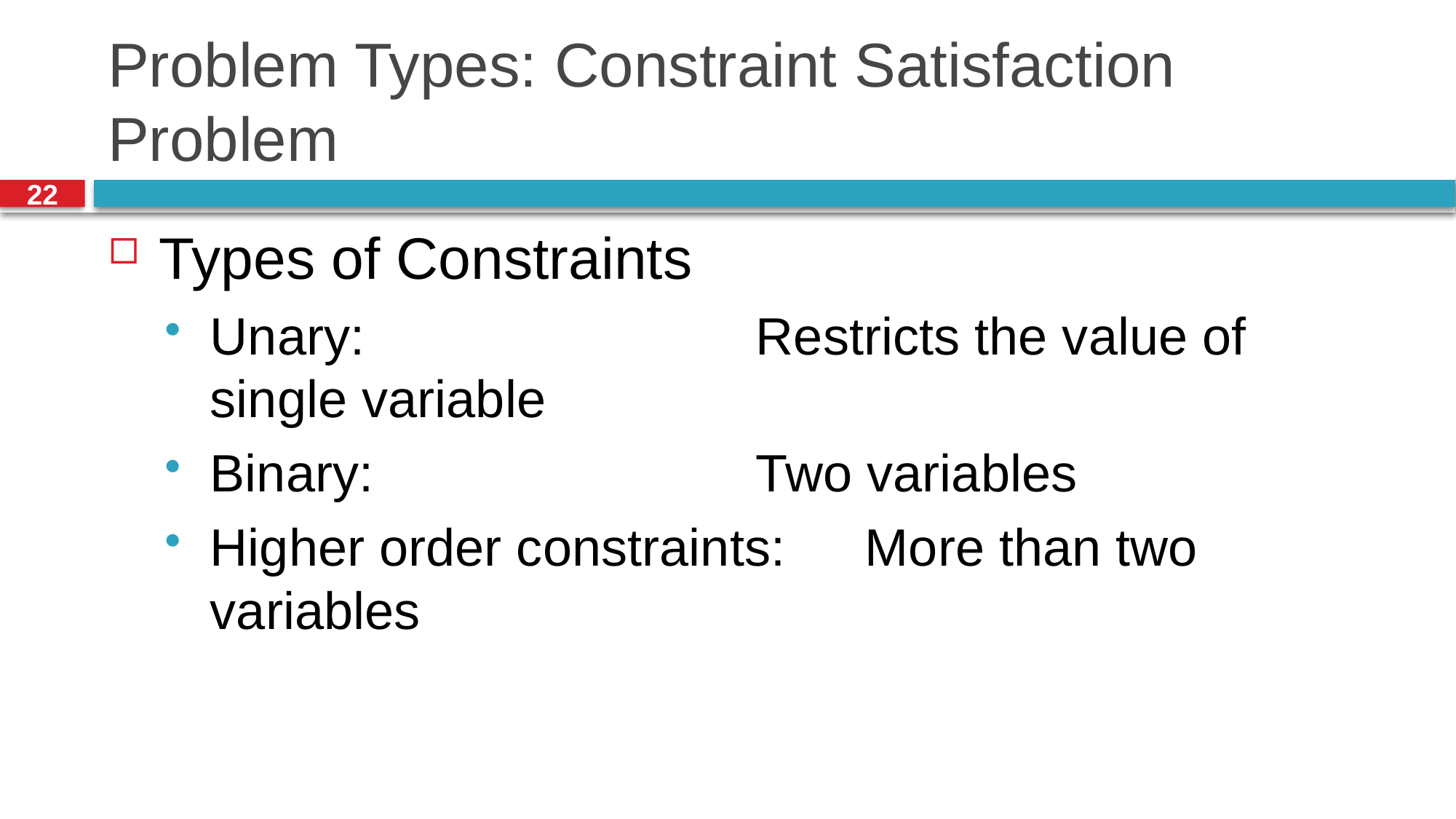

# Problem Types: Constraint Satisfaction Problem
22
Types of Constraints
Unary: 				Restricts the value of single variable
Binary: 				Two variables
Higher order constraints:	More than two variables